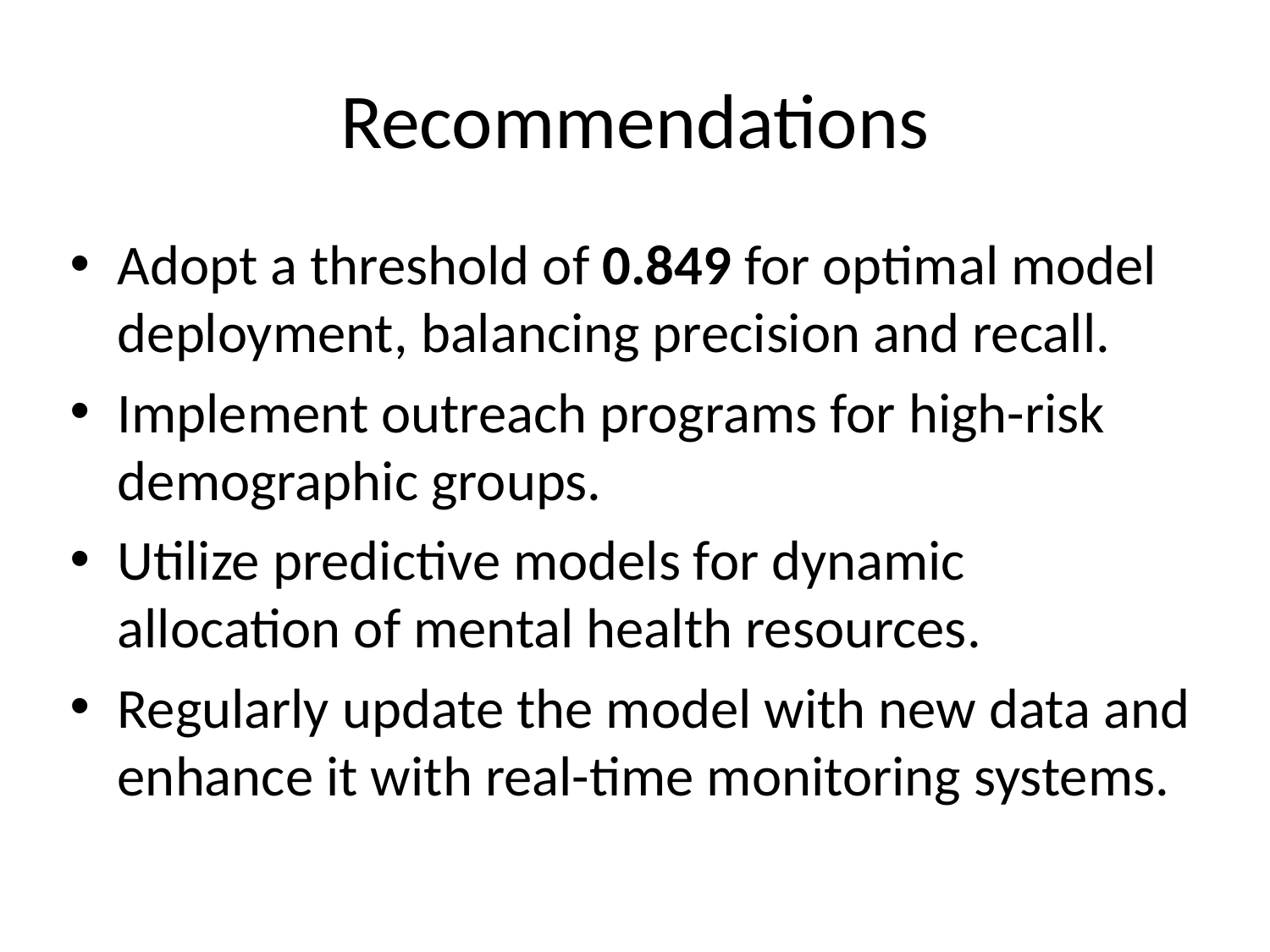

# Recommendations
Adopt a threshold of 0.849 for optimal model deployment, balancing precision and recall.
Implement outreach programs for high-risk demographic groups.
Utilize predictive models for dynamic allocation of mental health resources.
Regularly update the model with new data and enhance it with real-time monitoring systems.